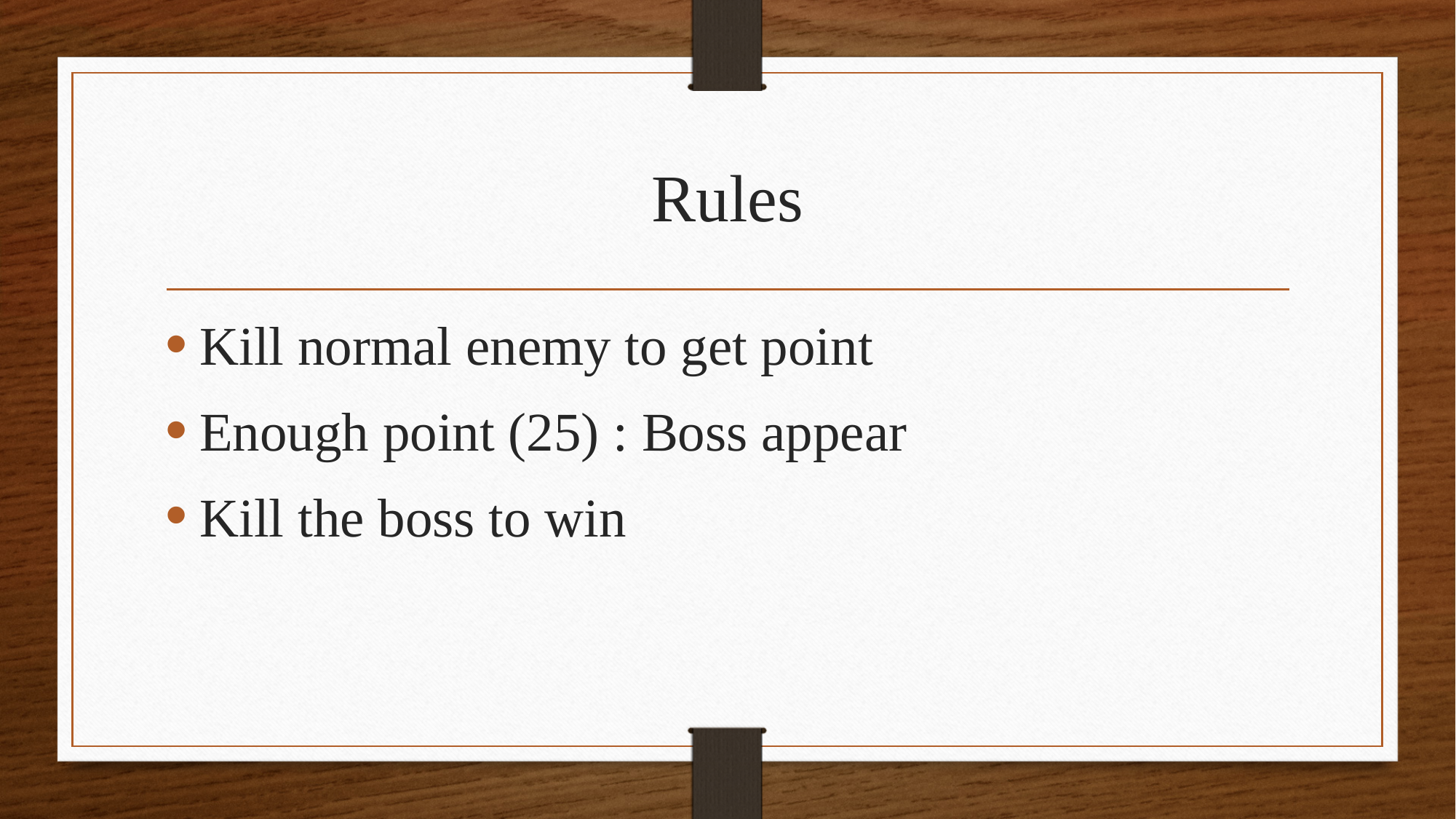

# Rules
Kill normal enemy to get point
Enough point (25) : Boss appear
Kill the boss to win